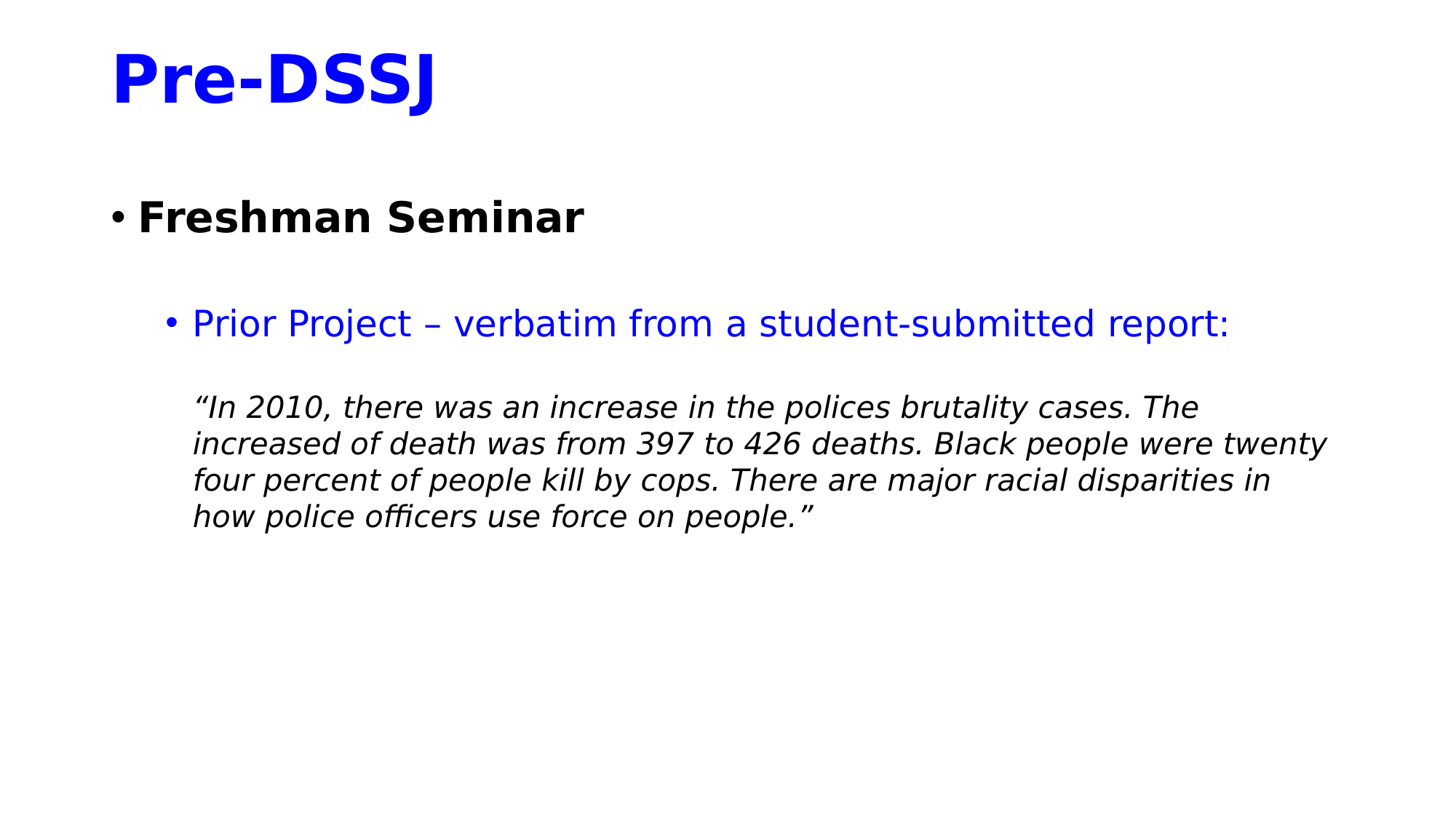

# Pre-DSSJ
Freshman Seminar
Prior Project – verbatim from a student-submitted report:
“In 2010, there was an increase in the polices brutality cases. The increased of death was from 397 to 426 deaths. Black people were twenty four percent of people kill by cops. There are major racial disparities in how police officers use force on people.”